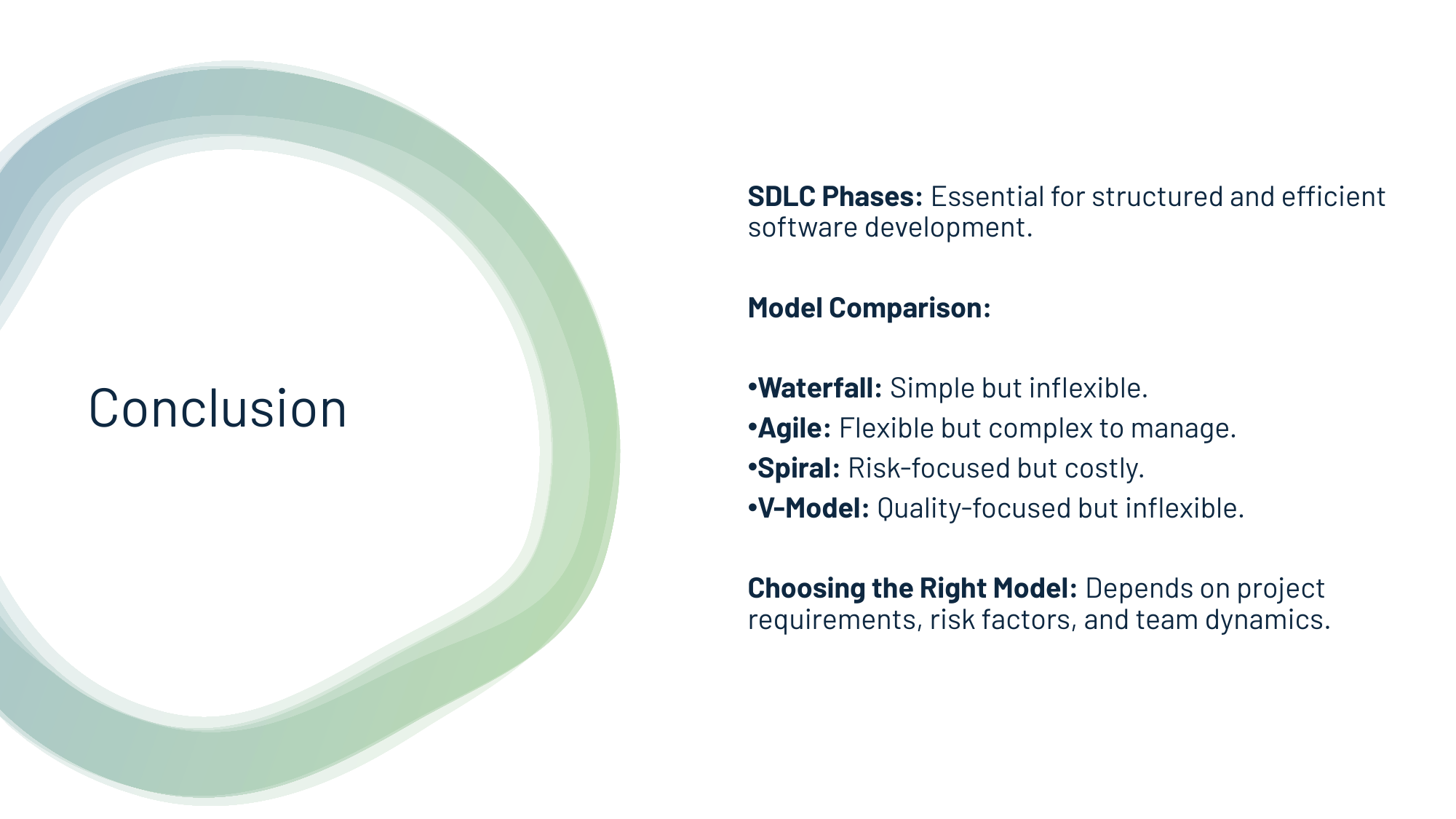

SDLC Phases: Essential for structured and efficient software development.

Model Comparison:

Waterfall: Simple but inflexible.
Agile: Flexible but complex to manage.
Spiral: Risk-focused but costly.
V-Model: Quality-focused but inflexible.

Choosing the Right Model: Depends on project requirements, risk factors, and team dynamics.
# Conclusion